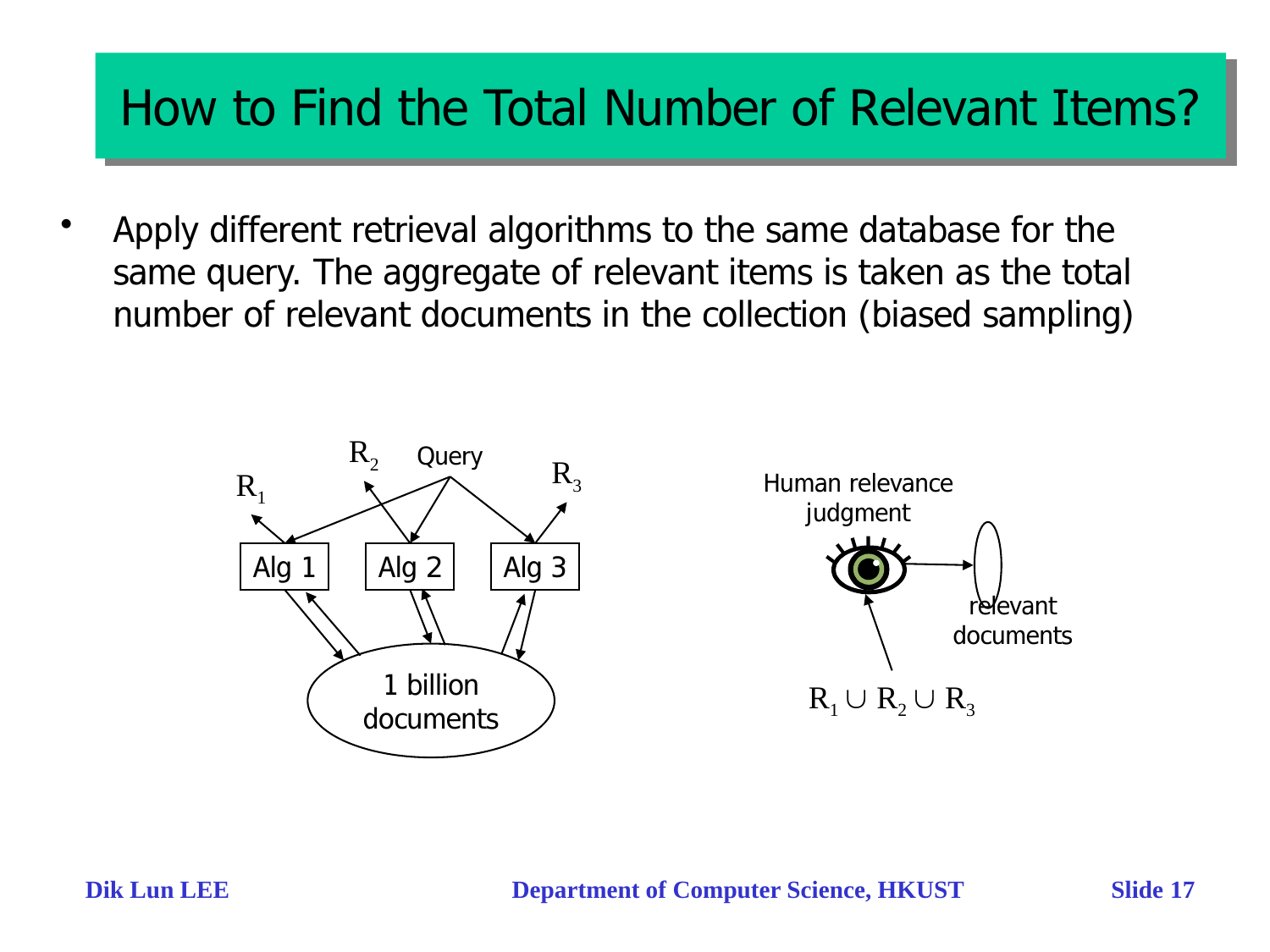

How to Find the Total Number of Relevant Items?
Apply different retrieval algorithms to the same database for the same query. The aggregate of relevant items is taken as the total number of relevant documents in the collection (biased sampling)
R2
Query
R3
R1
Alg 1
Alg 2
Alg 3

1 billion documents
Human relevance judgment

relevant documents
R1 ∪ R2 ∪ R3
Dik Lun LEE                                              Department of Computer Science, HKUST                        Slide 17